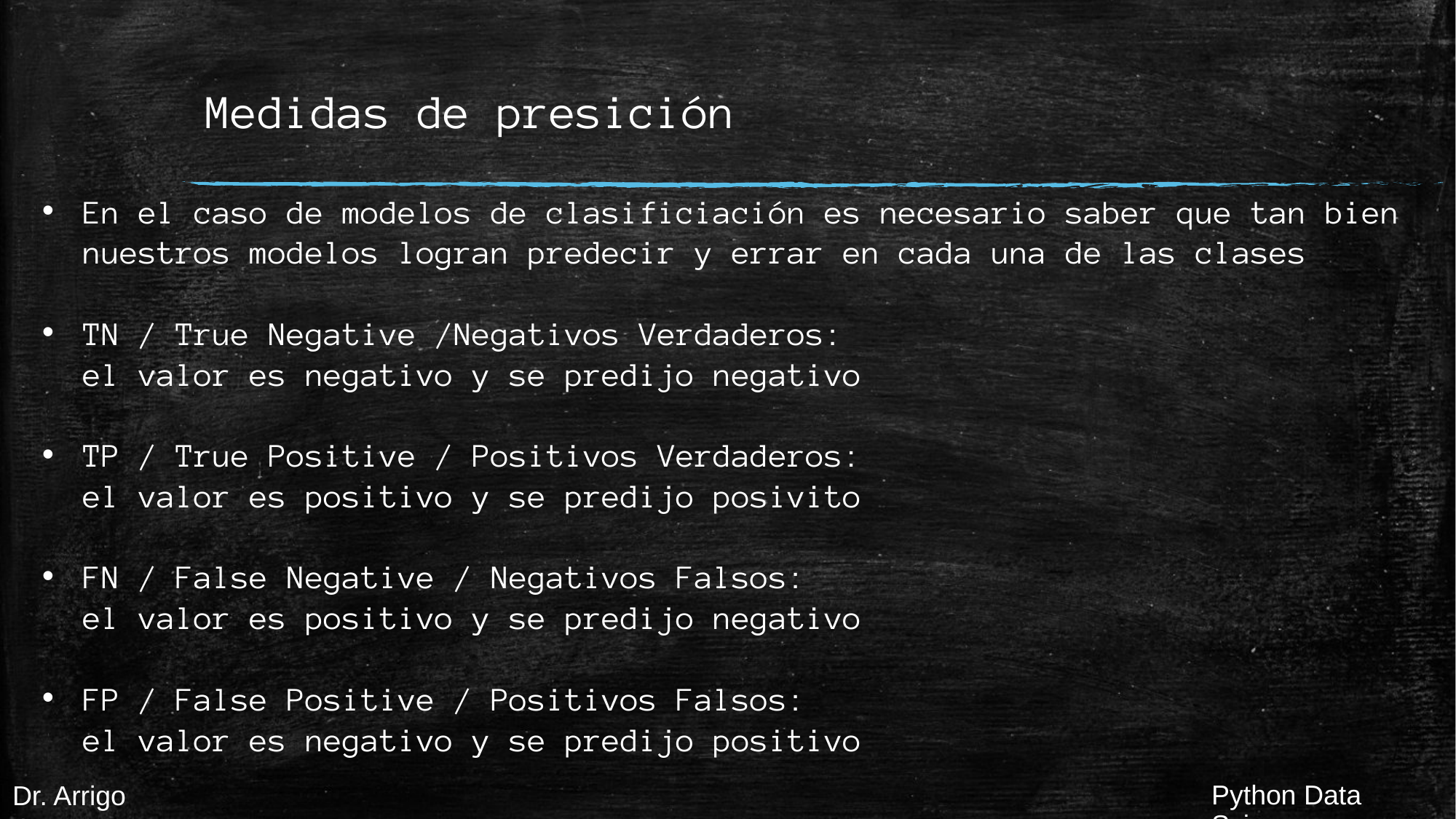

# Medidas de presición
En el caso de modelos de clasificiación es necesario saber que tan bien nuestros modelos logran predecir y errar en cada una de las clases
TN / True Negative /Negativos Verdaderos:
el valor es negativo y se predijo negativo
TP / True Positive / Positivos Verdaderos:
el valor es positivo y se predijo posivito
FN / False Negative / Negativos Falsos:
el valor es positivo y se predijo negativo
FP / False Positive / Positivos Falsos:
el valor es negativo y se predijo positivo